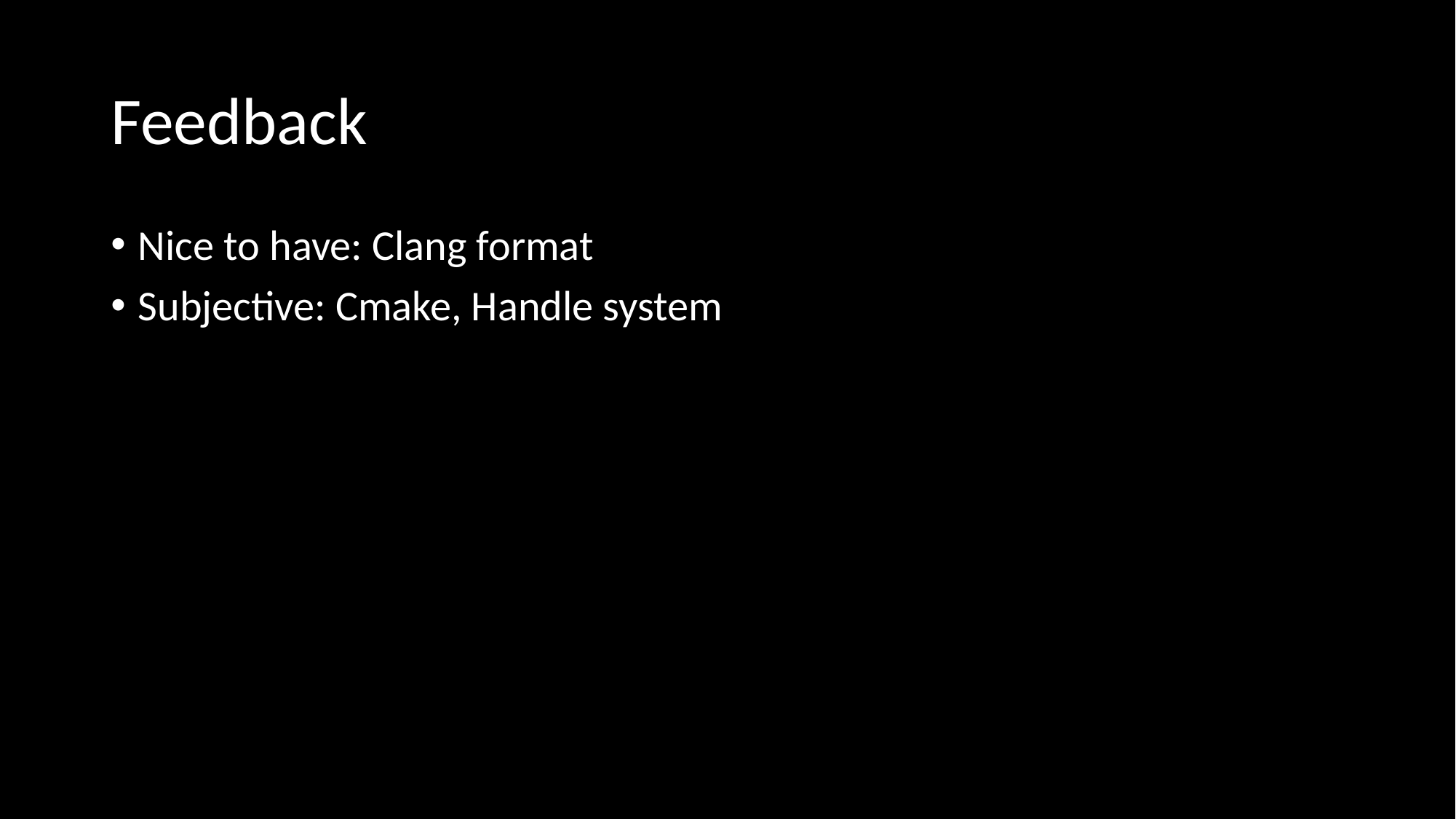

# Feedback
Nice to have: Clang format
Subjective: Cmake, Handle system